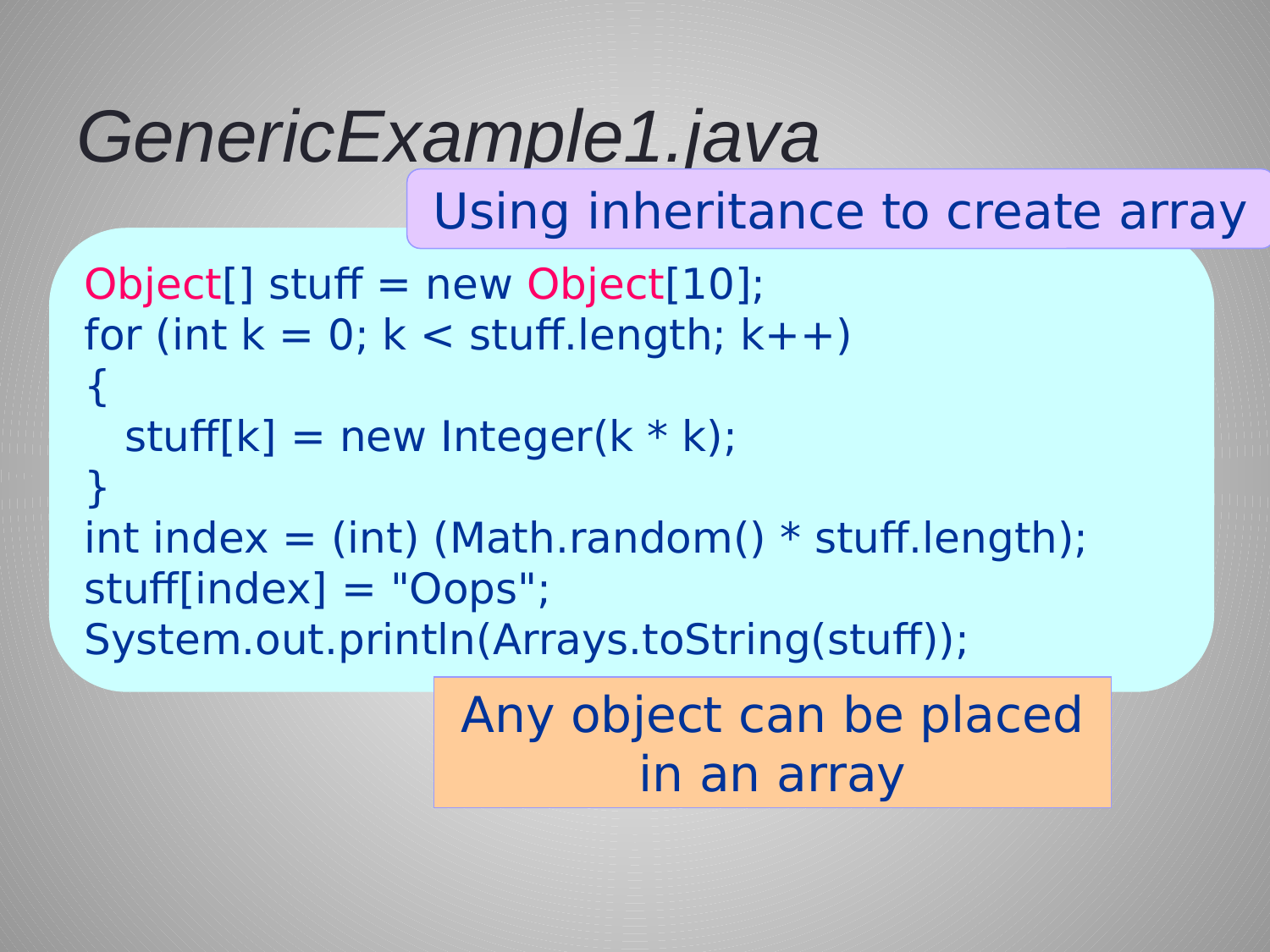

# GenericExample1.java
Using inheritance to create array
Object[] stuff = new Object[10];
for (int k = 0; k < stuff.length; k++)
{
   stuff[k] = new Integer(k * k);
}
int index = (int) (Math.random() * stuff.length);
stuff[index] = "Oops";
System.out.println(Arrays.toString(stuff));
Any object can be placed in an array